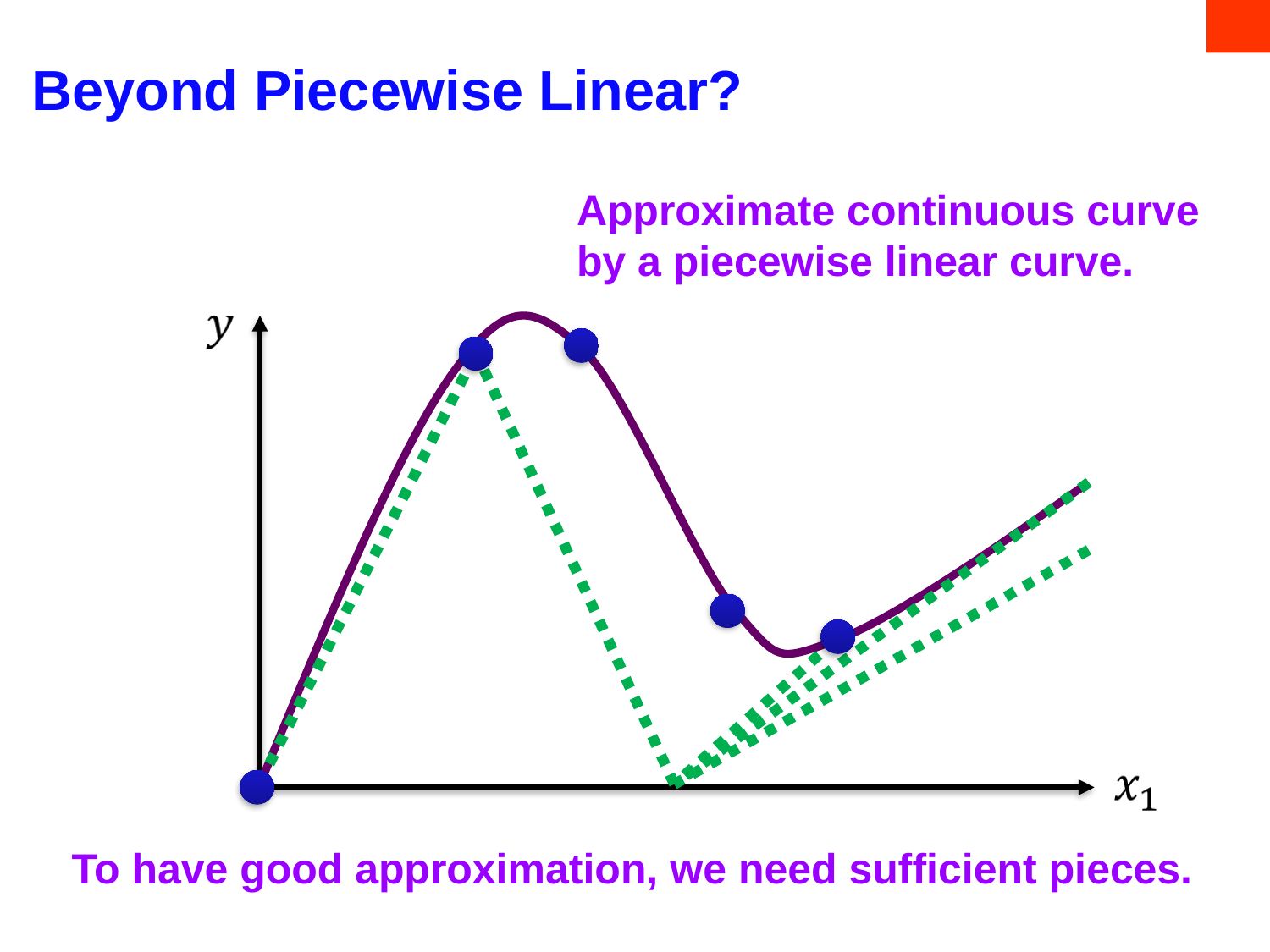

28
# Beyond Piecewise Linear?
Approximate continuous curve by a piecewise linear curve.

To have good approximation, we need sufficient pieces.